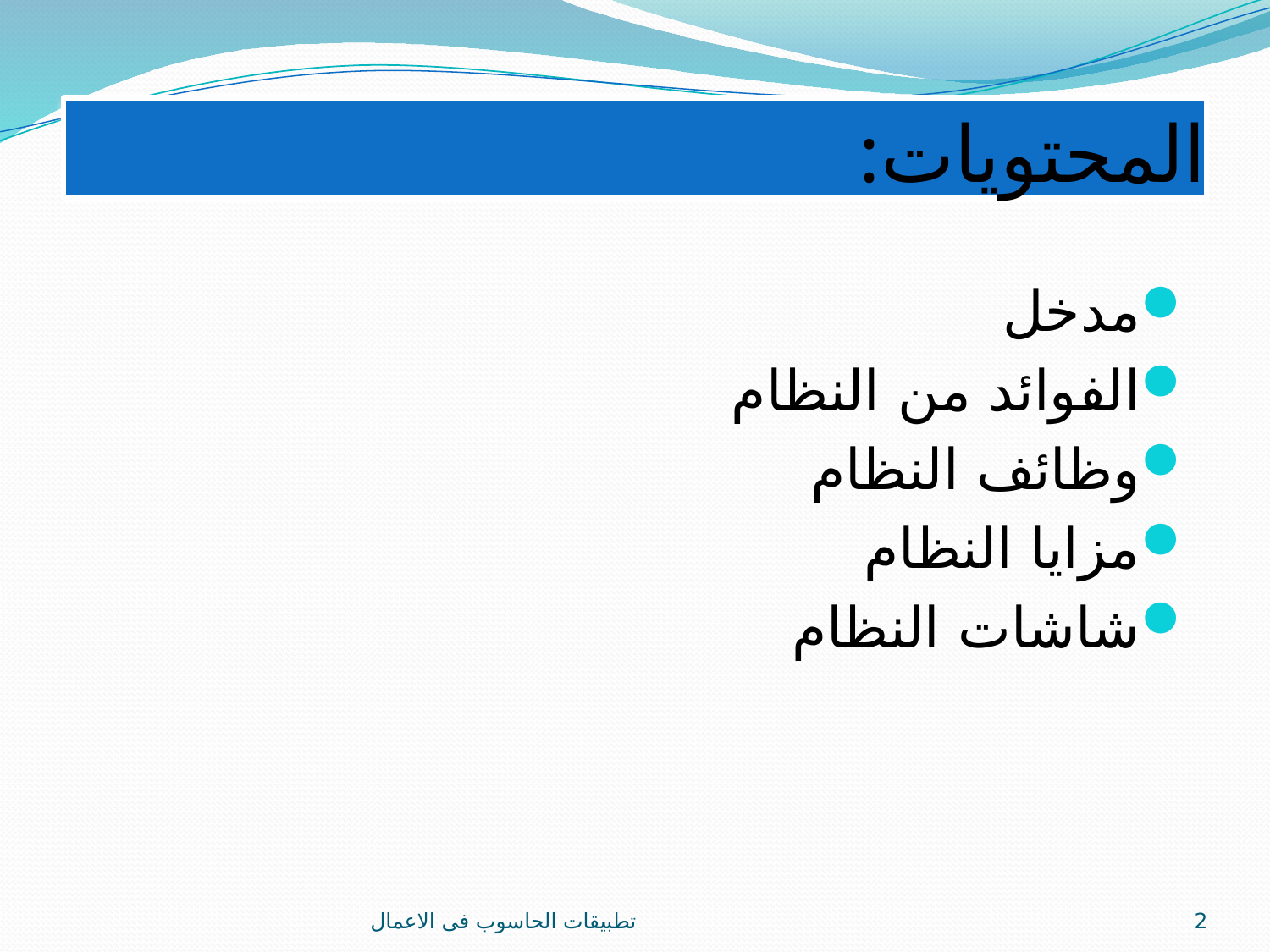

# المحتويات:
مدخل
الفوائد من النظام
وظائف النظام
مزايا النظام
شاشات النظام

تطبيقات الحاسوب فى الاعمال
2